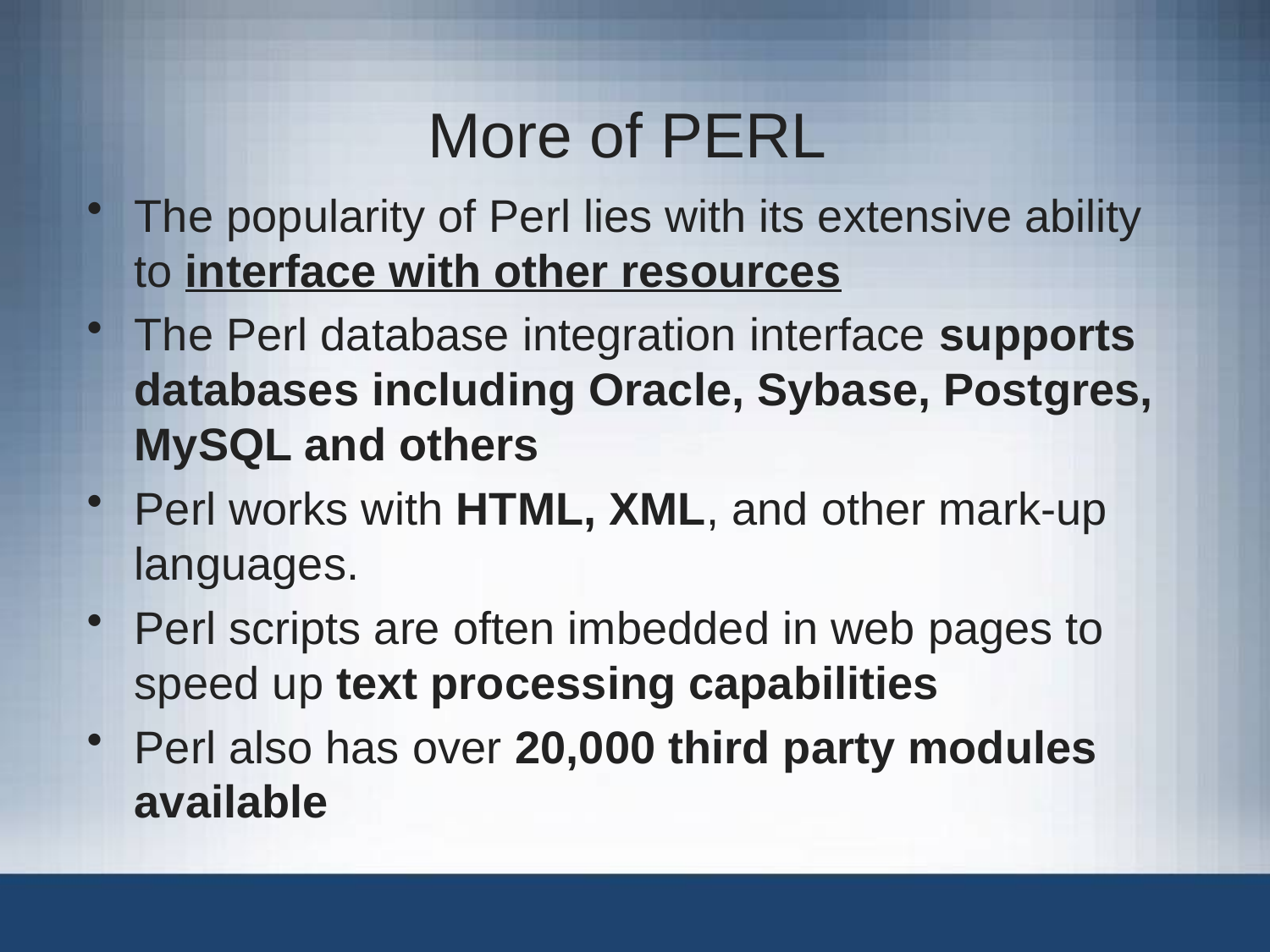

# More of PERL
The popularity of Perl lies with its extensive ability to interface with other resources
The Perl database integration interface supports databases including Oracle, Sybase, Postgres, MySQL and others
Perl works with HTML, XML, and other mark-up languages.
Perl scripts are often imbedded in web pages to speed up text processing capabilities
Perl also has over 20,000 third party modules available